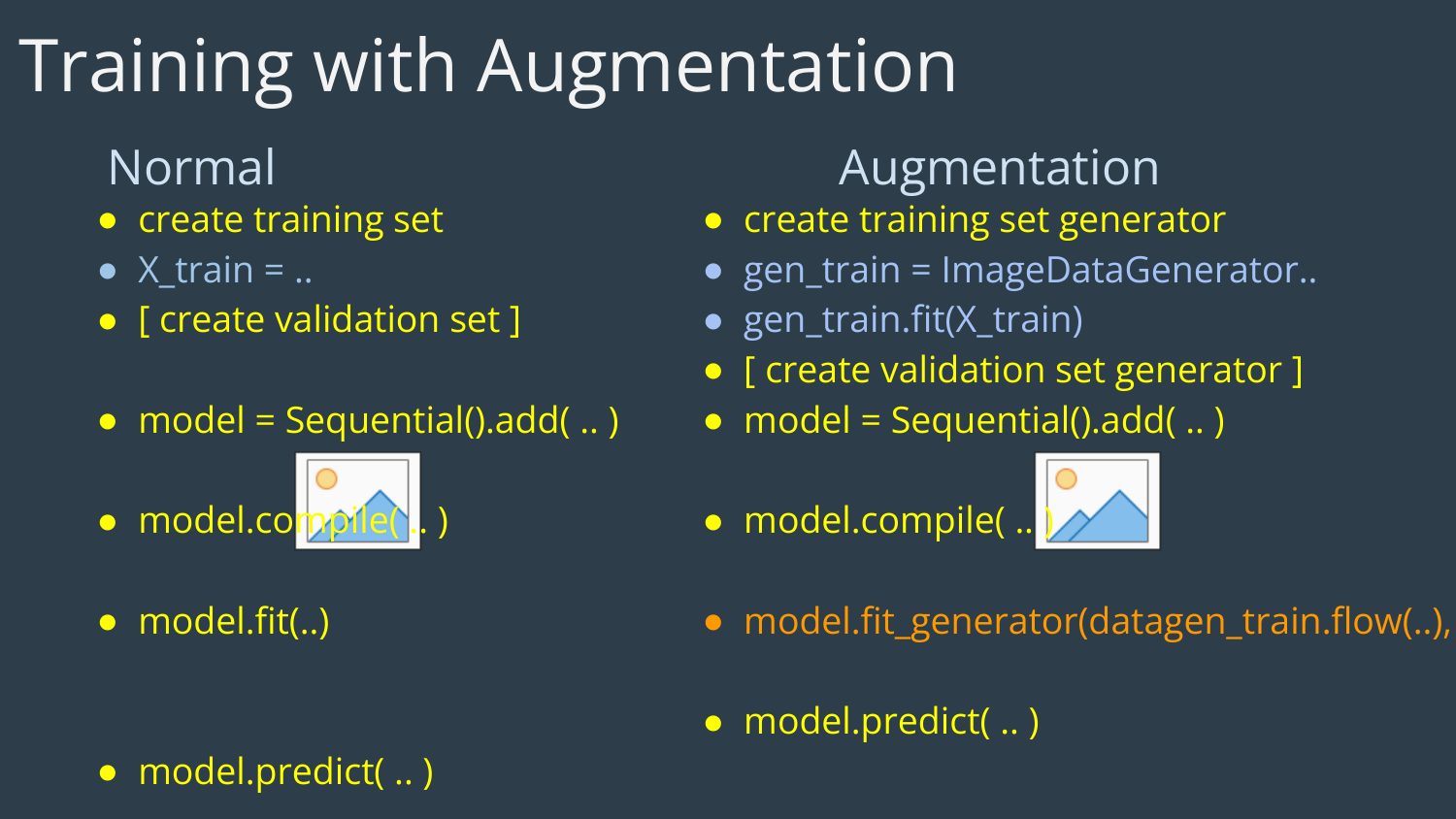

Training with Augmentation
Normal
Augmentation
create training set
X_train = ..
[ create validation set ]

model = Sequential().add( .. )

model.compile( .. )

model.fit(..)

model.predict( .. )

create training set generator
gen_train = ImageDataGenerator..
gen_train.fit(X_train)
[ create validation set generator ]
model = Sequential().add( .. )

model.compile( .. )

model.fit_generator(datagen_train.flow(..), ..)

model.predict( .. )